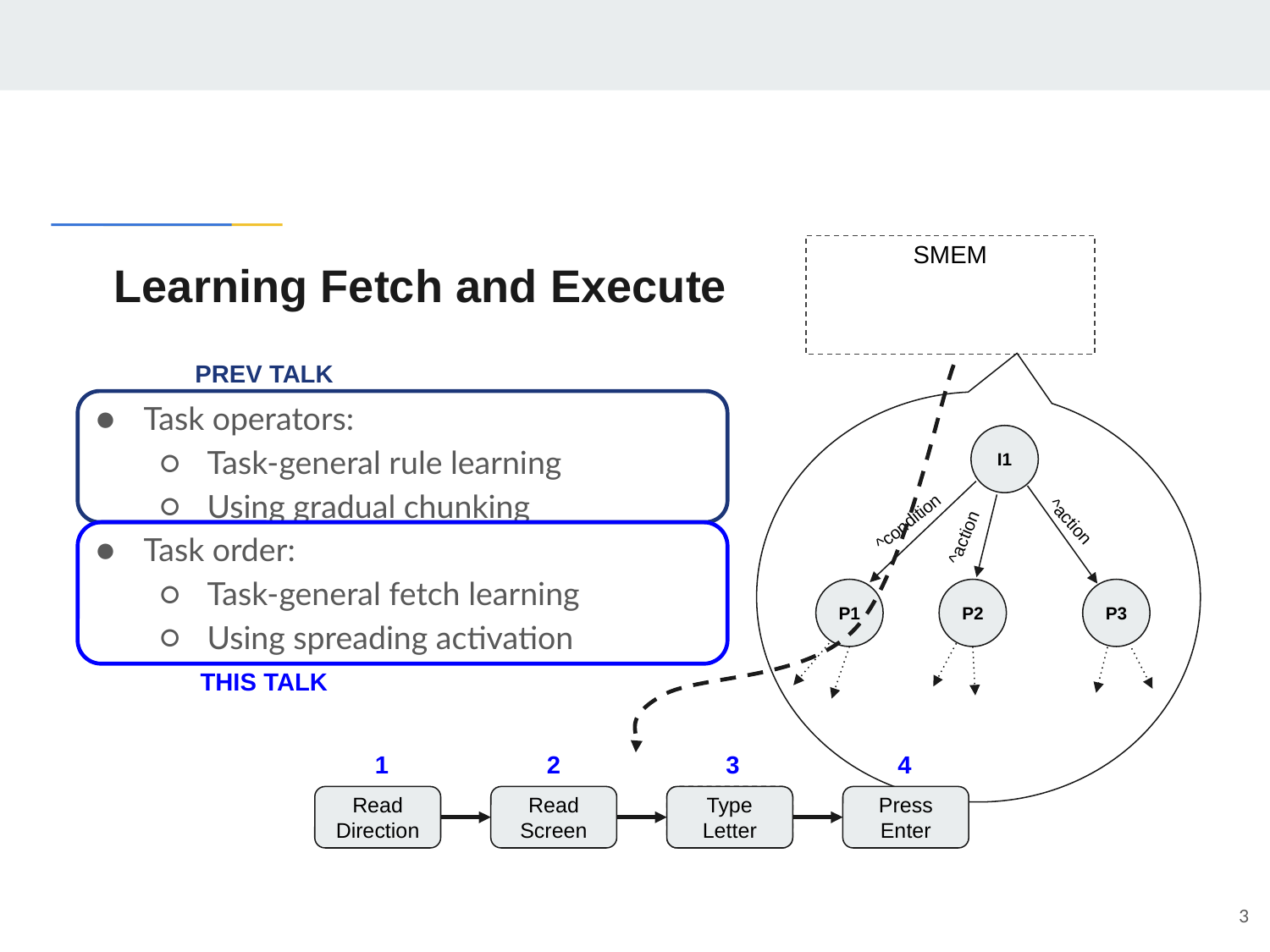

SMEM

# Learning Fetch and Execute

Press Enter
Type Letter
PREV TALK

Task operators:
Task-general rule learning
Using gradual chunking
Task order:
Task-general fetch learning
Using spreading activation

I1
Instructions →
P1
P2
P3
^condition
^action
^action

THIS TALK
1
2
3
4
Read Direction
Read Screen
Type Text
Type Letter
Press Enter
3